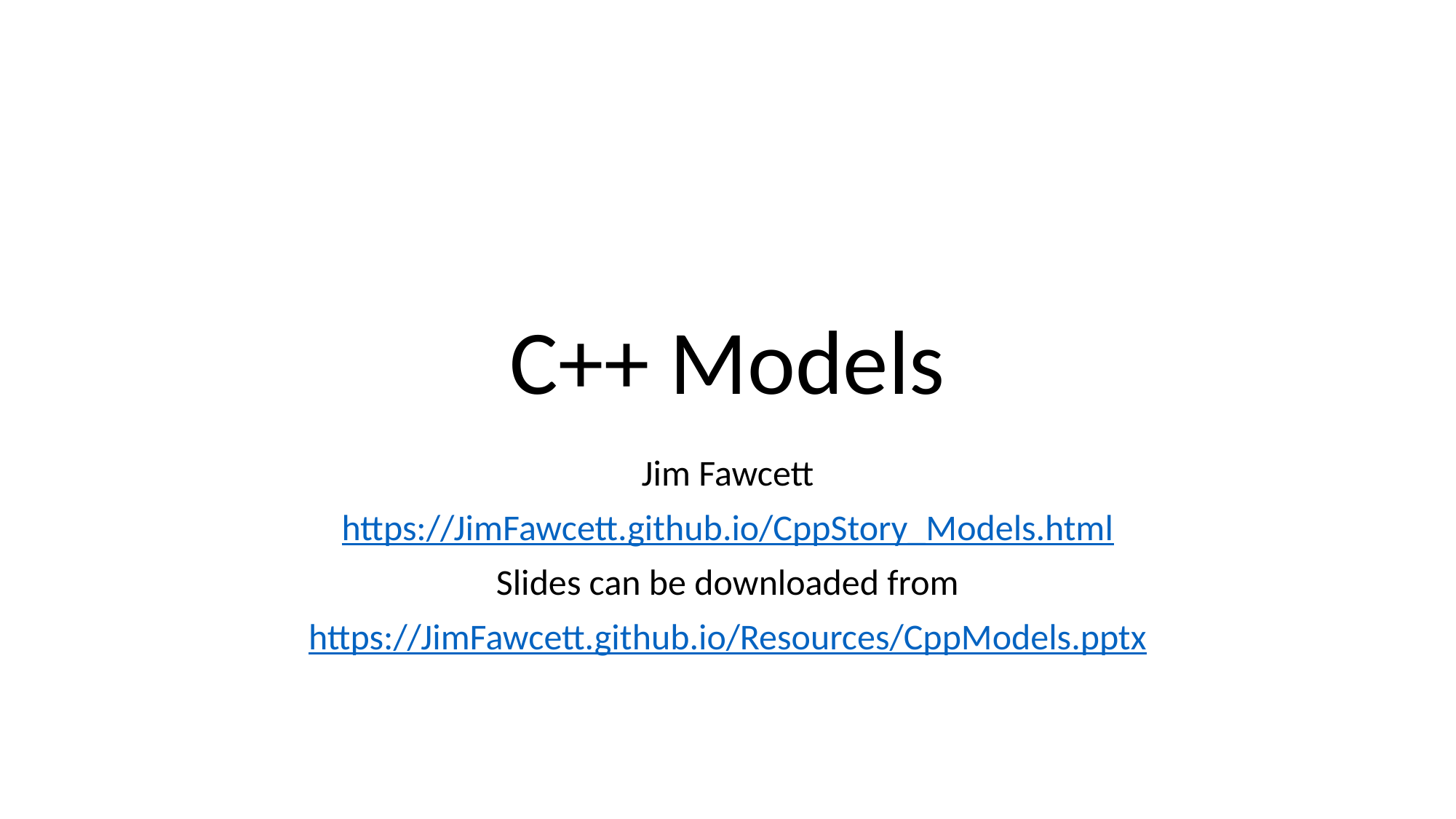

# C++ Models
Jim Fawcett
https://JimFawcett.github.io/CppStory_Models.html
Slides can be downloaded from
https://JimFawcett.github.io/Resources/CppModels.pptx